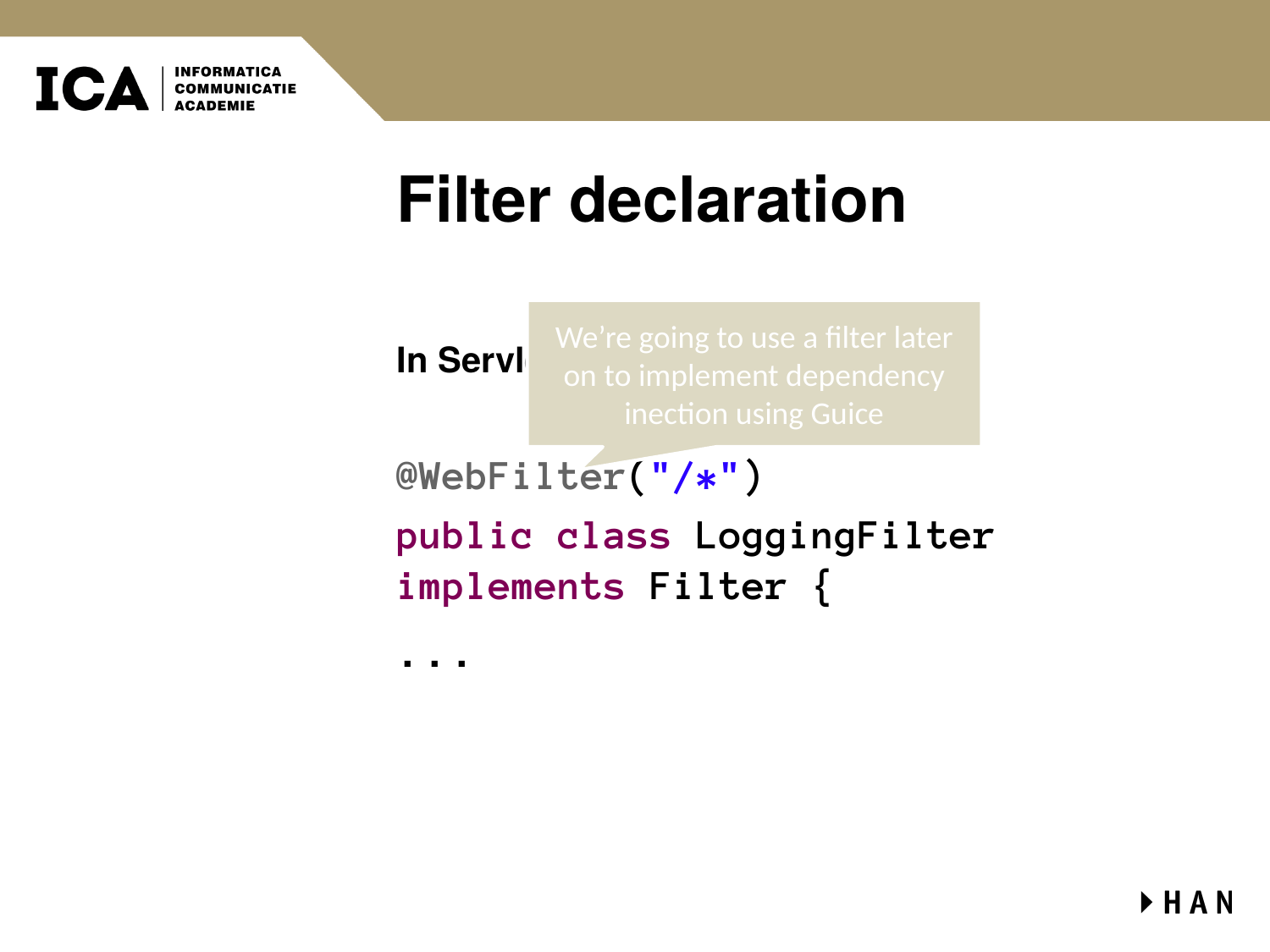

# Filter declaration

We’re going to use a filter later on to implement dependency inection using Guice

In Servlet 3.0 via annotation

@WebFilter("/*")
public class LoggingFilter implements Filter {
...